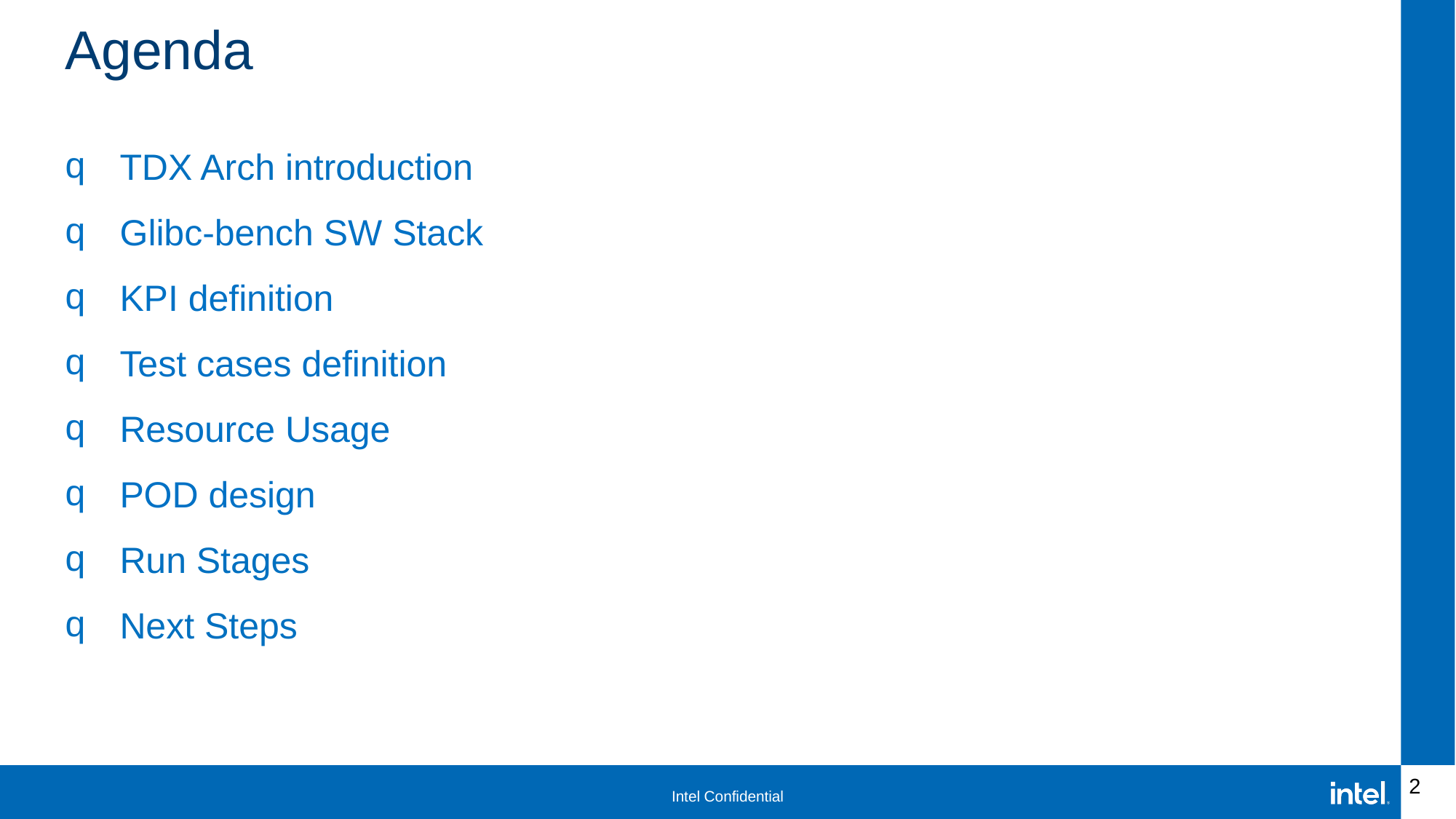

# Agenda
TDX Arch introduction
Glibc-bench SW Stack
KPI definition
Test cases definition
Resource Usage
POD design
Run Stages
Next Steps
2